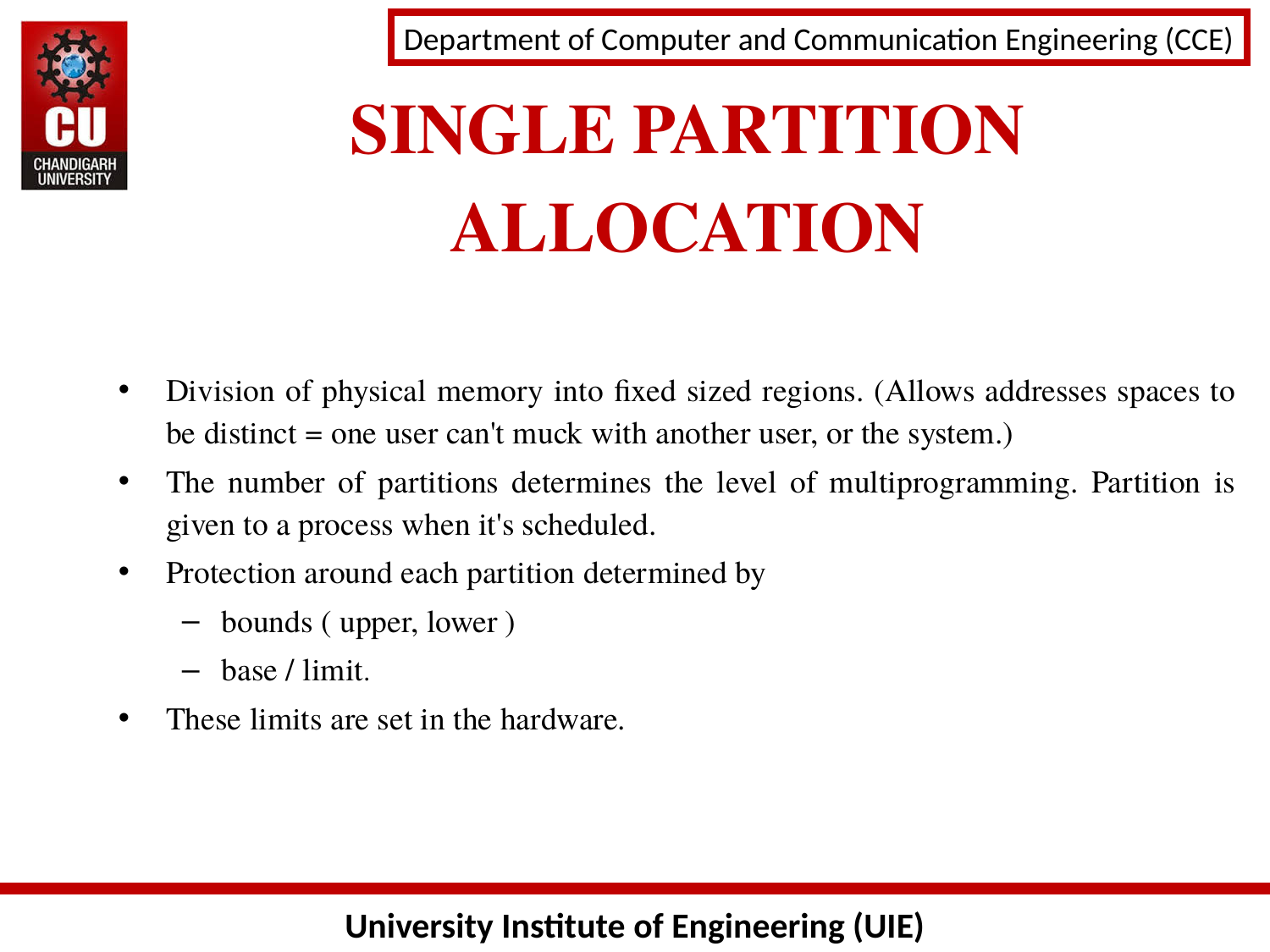

SINGLE PARTITION
ALLOCATION

Division of physical memory into fixed sized regions. (Allows addresses spaces to be distinct = one user can't muck with another user, or the system.)
The number of partitions determines the level of multiprogramming. Partition is given to a process when it's scheduled.
Protection around each partition determined by
bounds ( upper, lower )
base / limit.
These limits are set in the hardware.